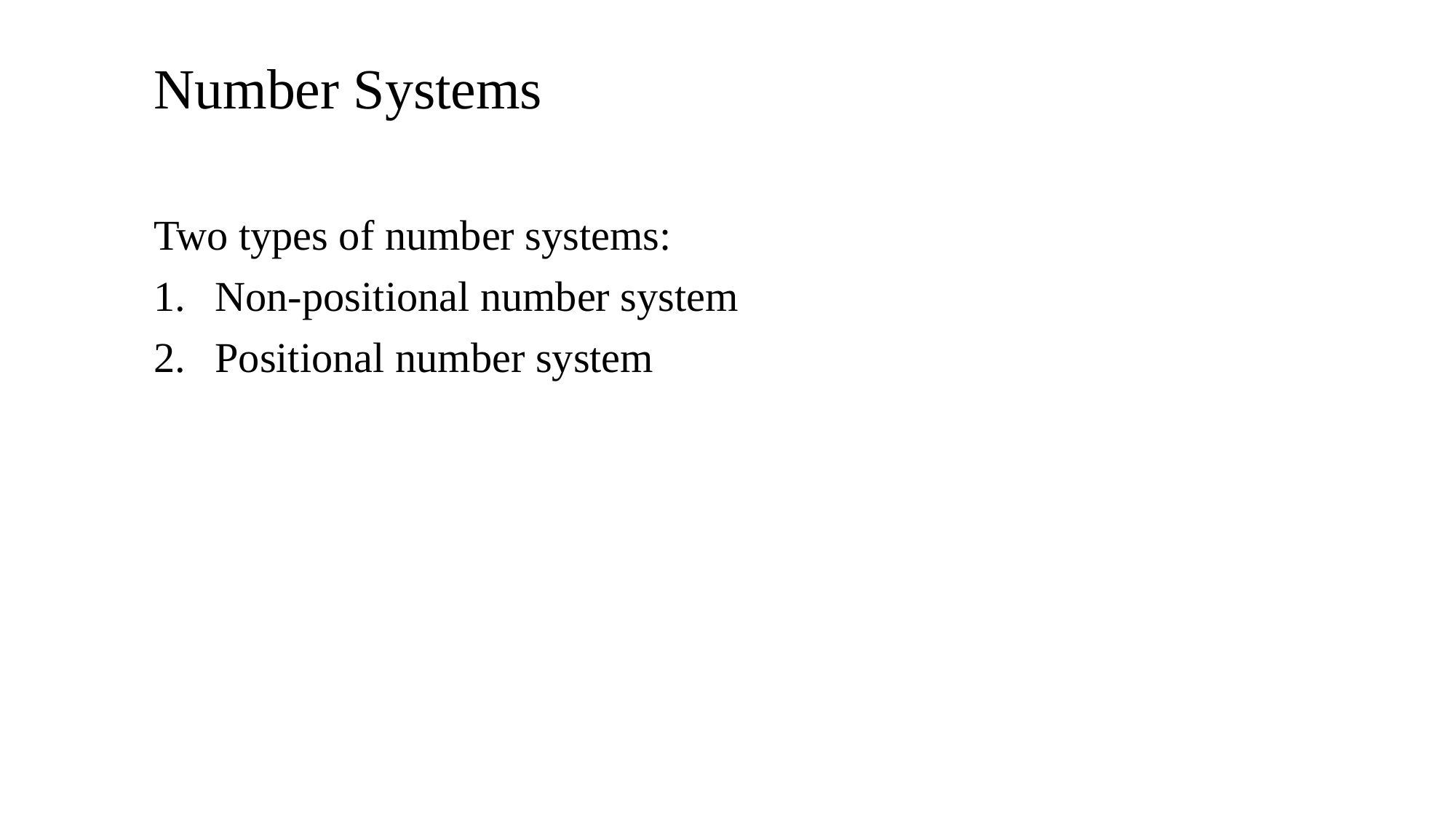

# Number Systems
Two types of number systems:
Non-positional number system
Positional number system